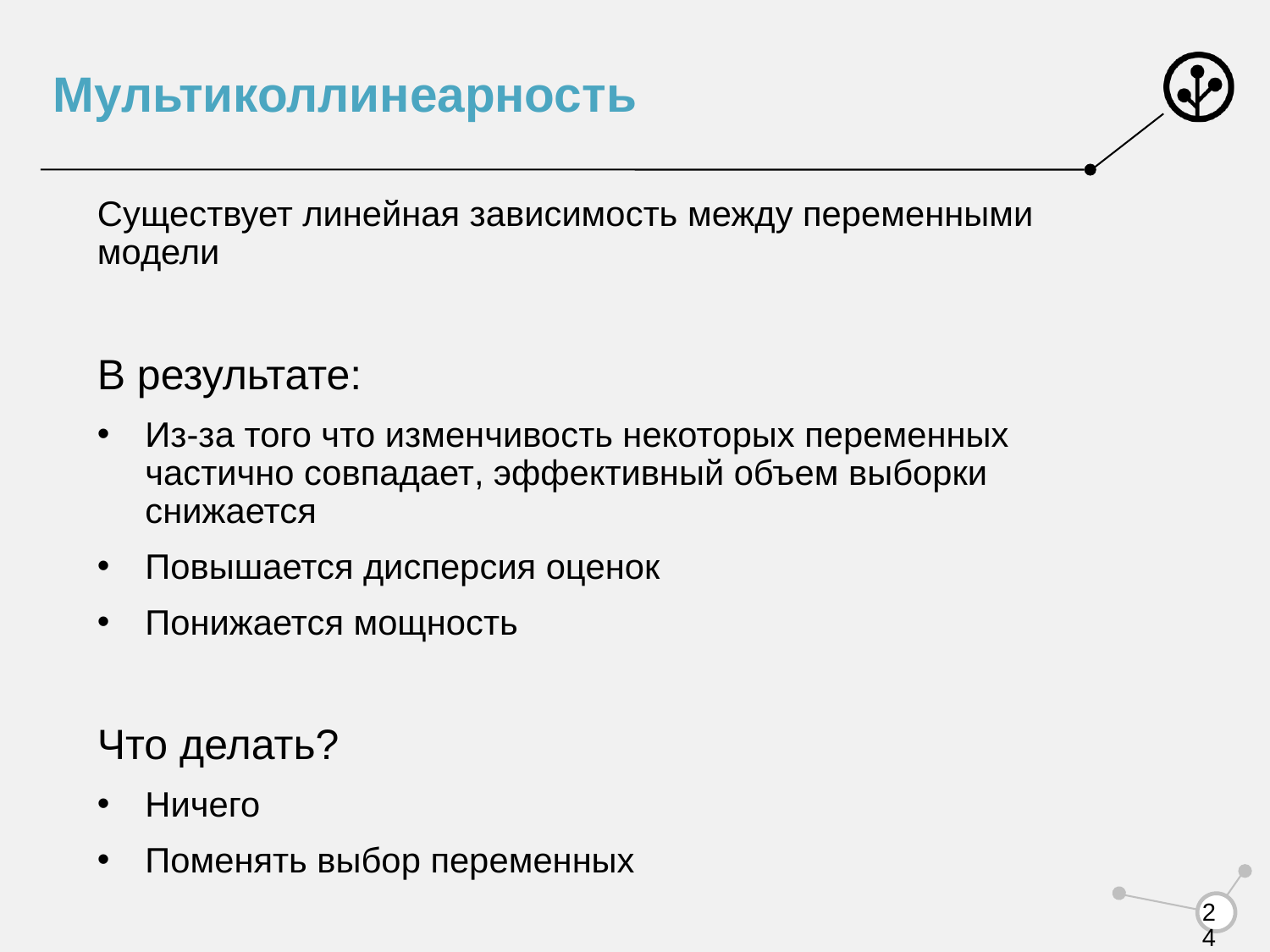

# Мультиколлинеарность
Существует линейная зависимость между переменными модели

В результате:
Из-за того что изменчивость некоторых переменных частично совпадает, эффективный объем выборки снижается
Повышается дисперсия оценок
Понижается мощность

Что делать?
Ничего
Поменять выбор переменных
24